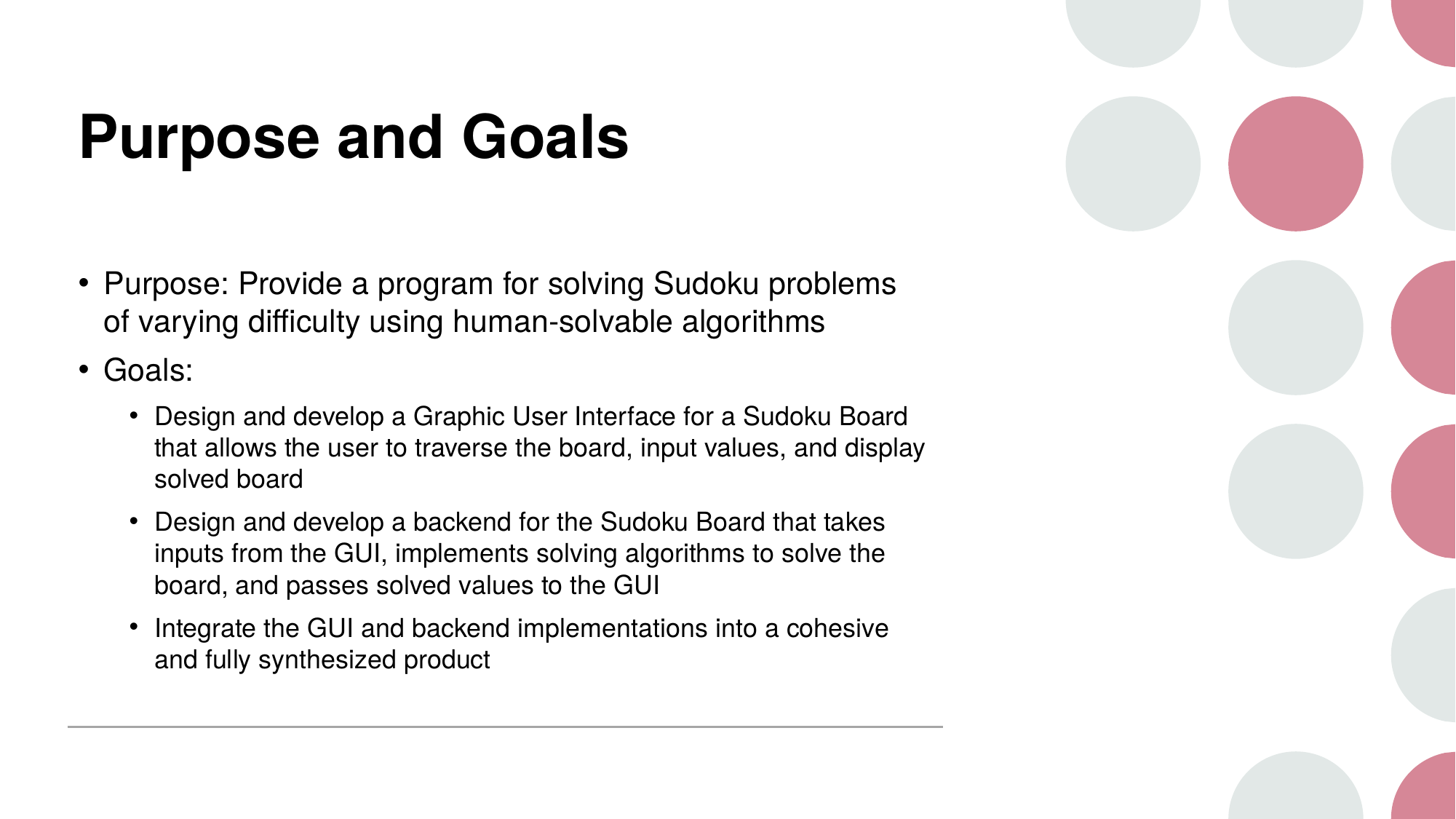

# Purpose and Goals
Purpose: Provide a program for solving Sudoku problems of varying difficulty using human-solvable algorithms
Goals:
Design and develop a Graphic User Interface for a Sudoku Board that allows the user to traverse the board, input values, and display solved board
Design and develop a backend for the Sudoku Board that takes inputs from the GUI, implements solving algorithms to solve the board, and passes solved values to the GUI
Integrate the GUI and backend implementations into a cohesive and fully synthesized product